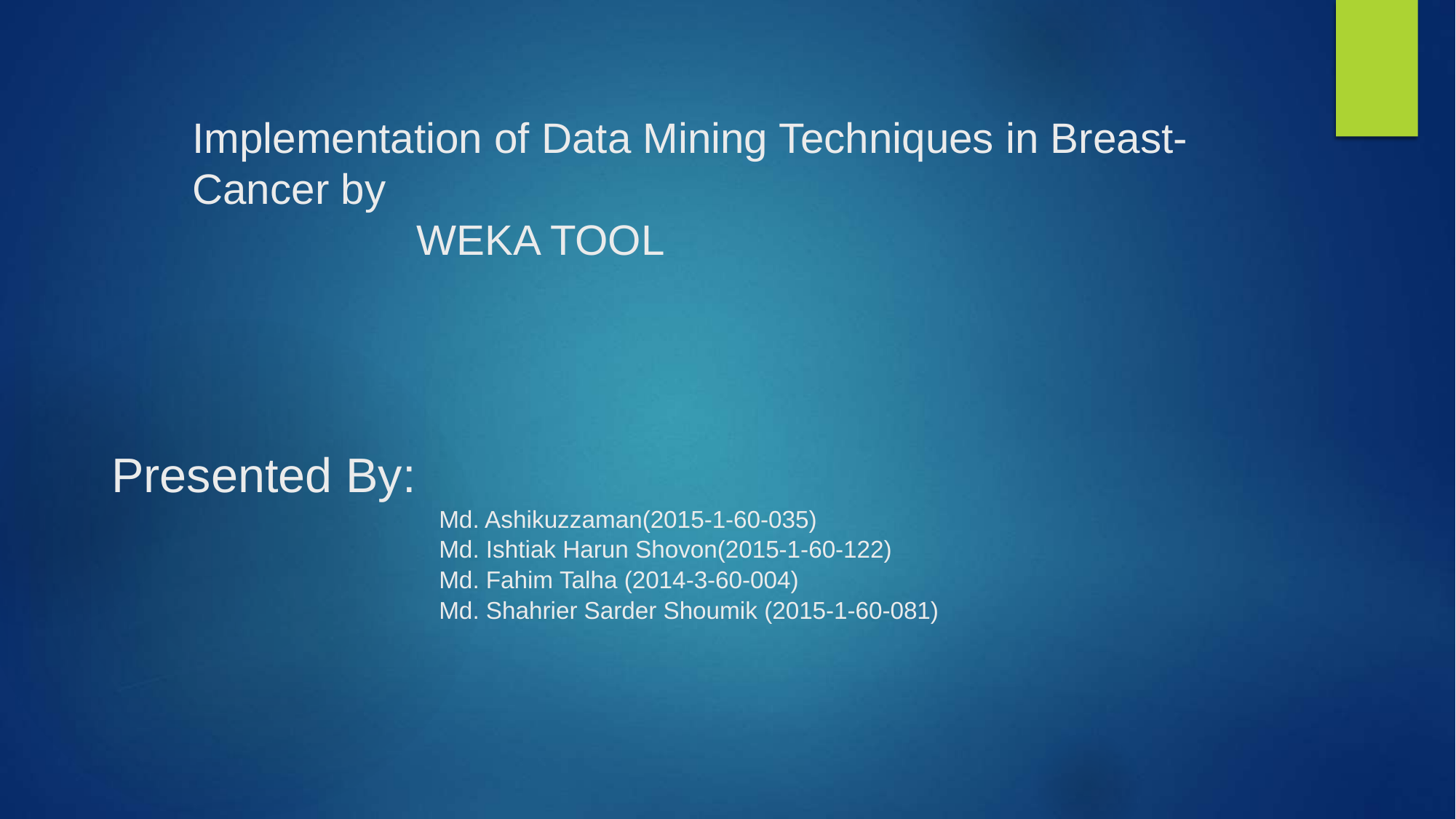

# Implementation of Data Mining Techniques in Breast-Cancer by WEKA TOOL
Presented By:
			Md. Ashikuzzaman(2015-1-60-035)
			Md. Ishtiak Harun Shovon(2015-1-60-122)
			Md. Fahim Talha (2014-3-60-004)
			Md. Shahrier Sarder Shoumik (2015-1-60-081)